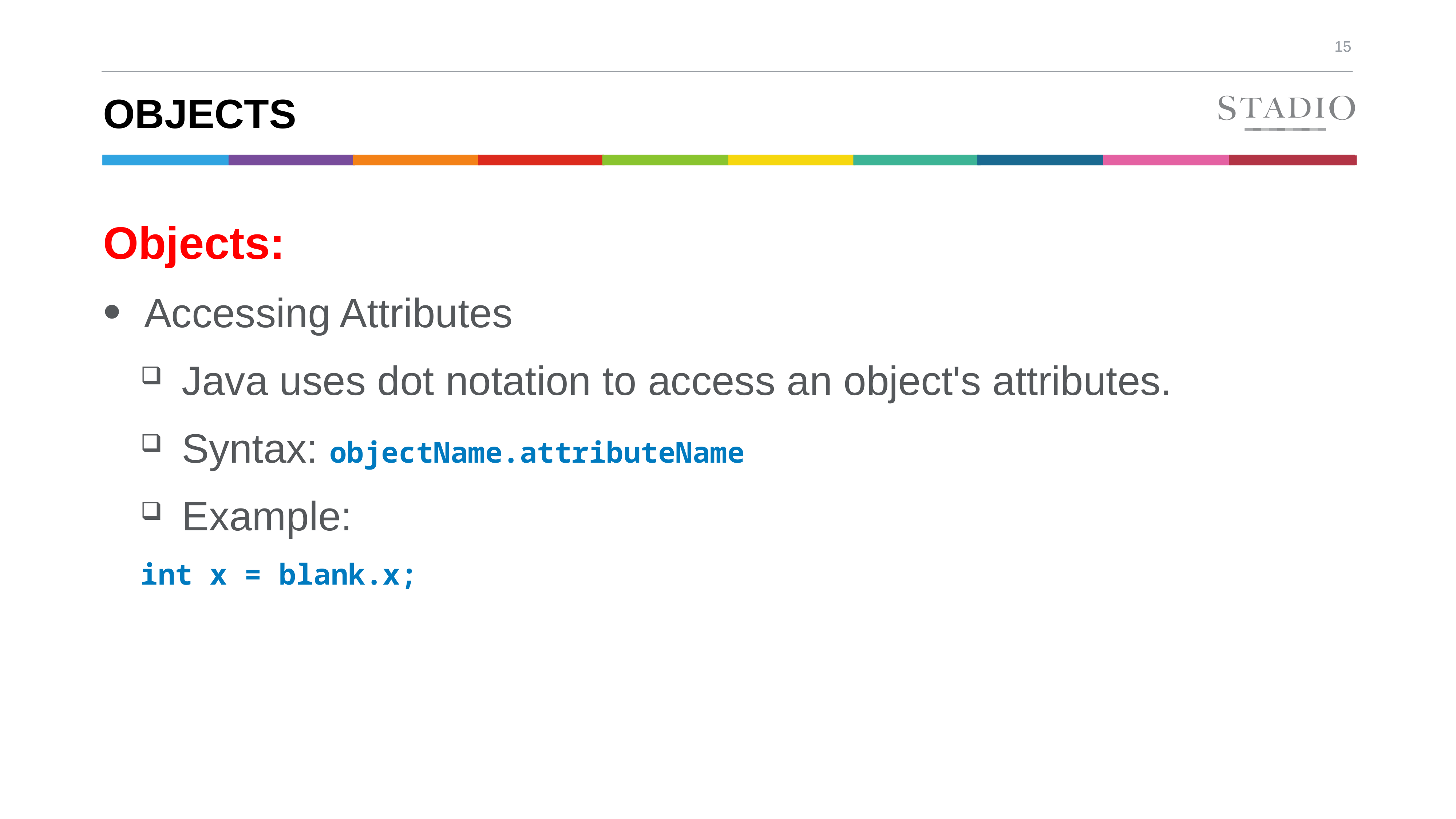

# Objects

Objects:
Accessing Attributes
Java uses dot notation to access an object's attributes.
Syntax: objectName.attributeName
Example:
int x = blank.x;